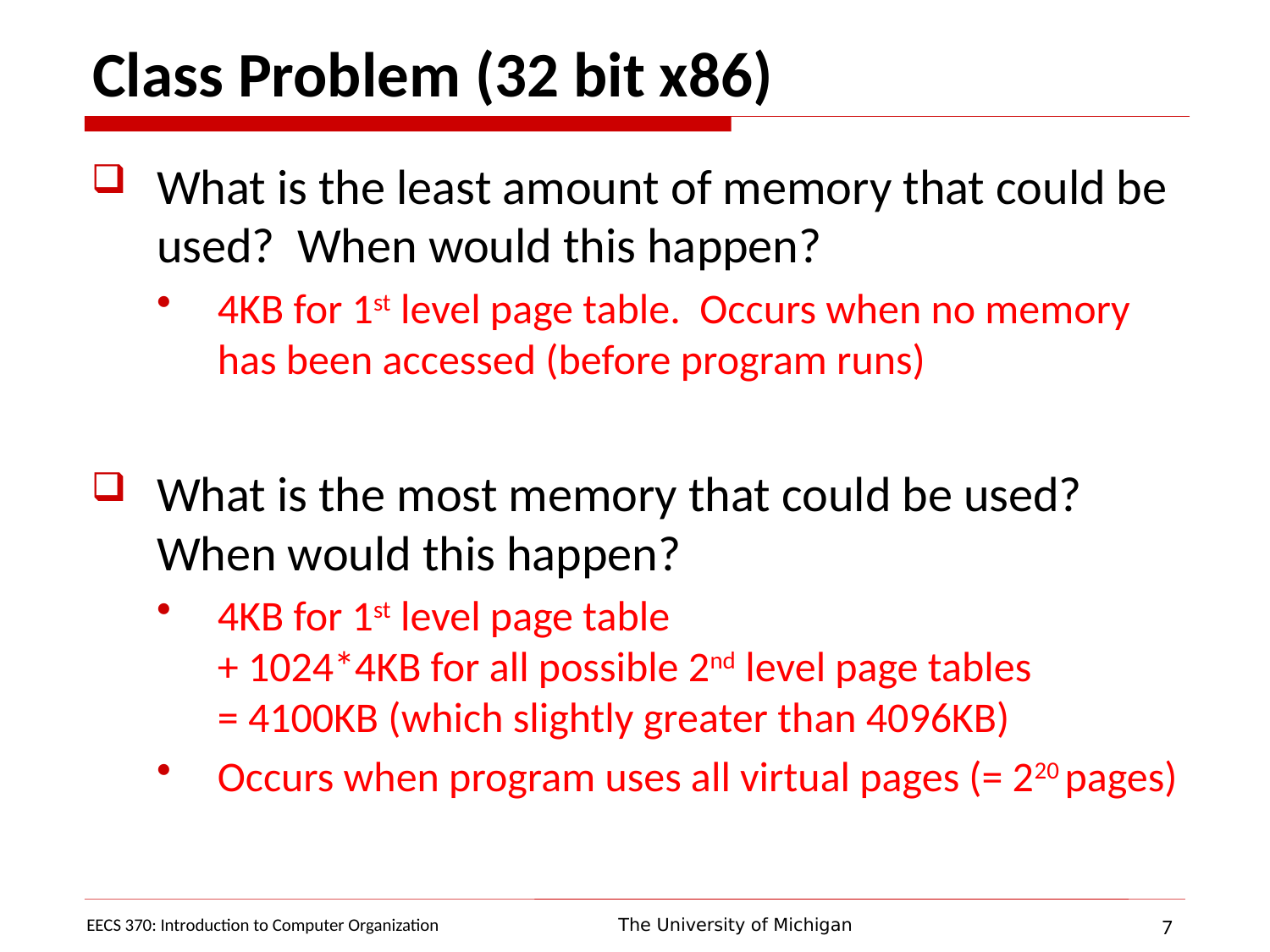

# Class Problem (32 bit x86)
What is the least amount of memory that could be used?  When would this happen?
4KB for 1st level page table.  Occurs when no memory has been accessed (before program runs)

What is the most memory that could be used?  When would this happen?
4KB for 1st level page table
+ 1024*4KB for all possible 2nd level page tables
= 4100KB (which slightly greater than 4096KB)
Occurs when program uses all virtual pages (= 220 pages)

EECS 370: Introduction to Computer Organization

7